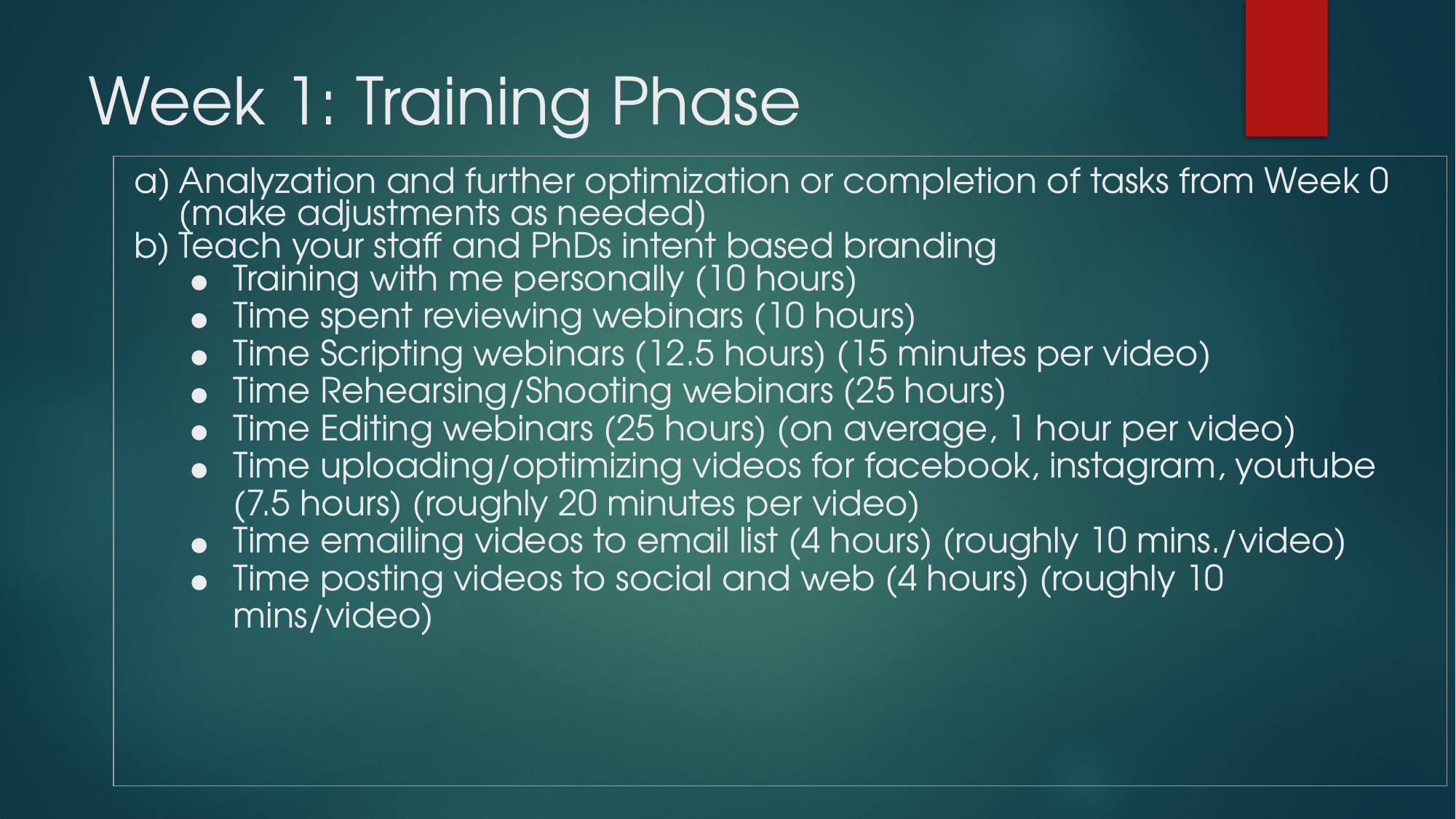

# Week 1: Training Phase
| Analyzation and further optimization or completion of tasks from Week 0 (make adjustments as needed) Teach your staff and PhDs intent based branding Training with me personally (10 hours) Time spent reviewing webinars (10 hours) Time Scripting webinars (12.5 hours) (15 minutes per video) Time Rehearsing/Shooting webinars (25 hours) Time Editing webinars (25 hours) (on average, 1 hour per video) Time uploading/optimizing videos for facebook, instagram, youtube (7.5 hours) (roughly 20 minutes per video) Time emailing videos to email list (4 hours) (roughly 10 mins./video) Time posting videos to social and web (4 hours) (roughly 10 mins/video) |
| --- |